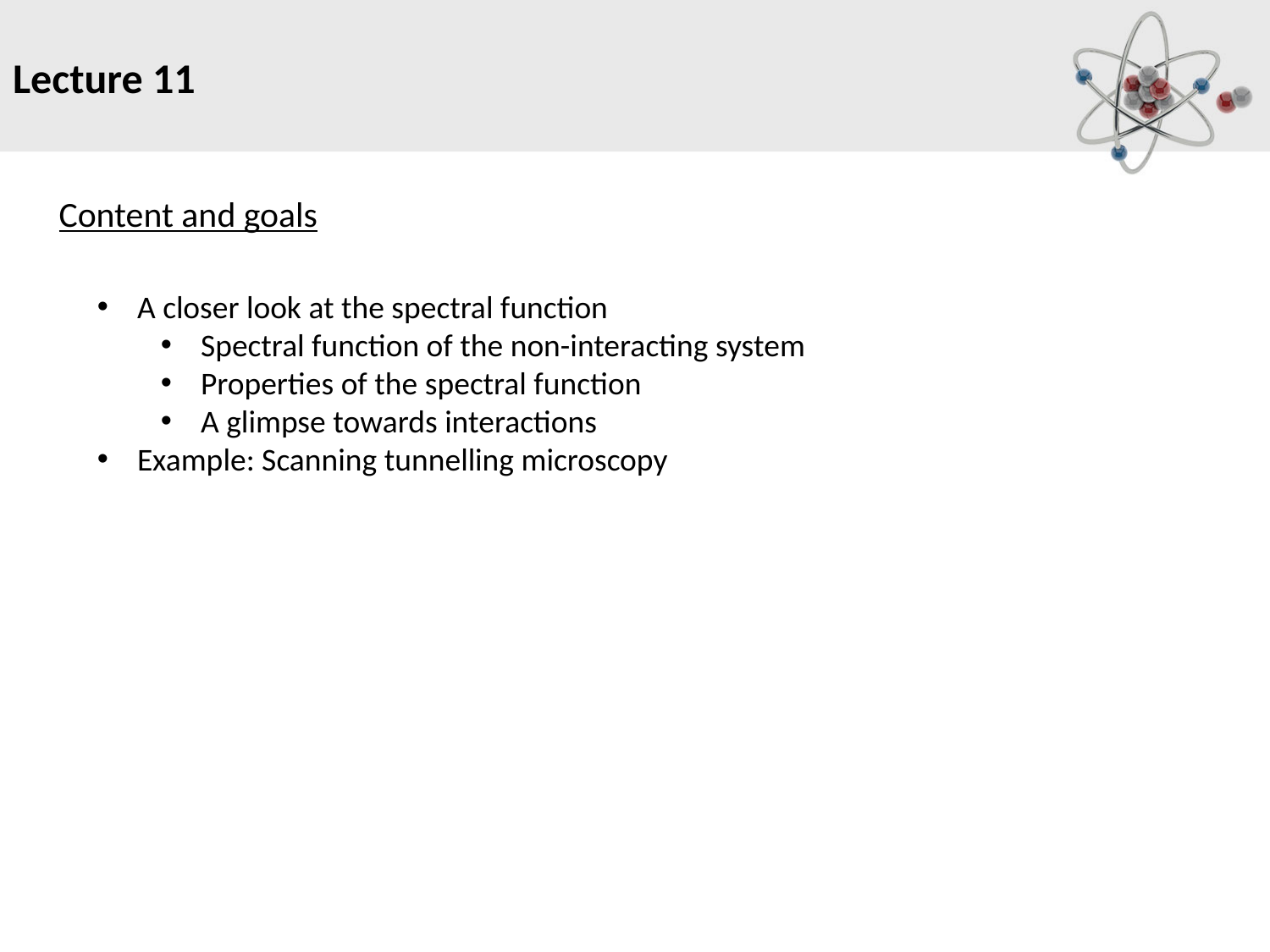

# Lecture 11
Content and goals
A closer look at the spectral function
Spectral function of the non-interacting system
Properties of the spectral function
A glimpse towards interactions
Example: Scanning tunnelling microscopy